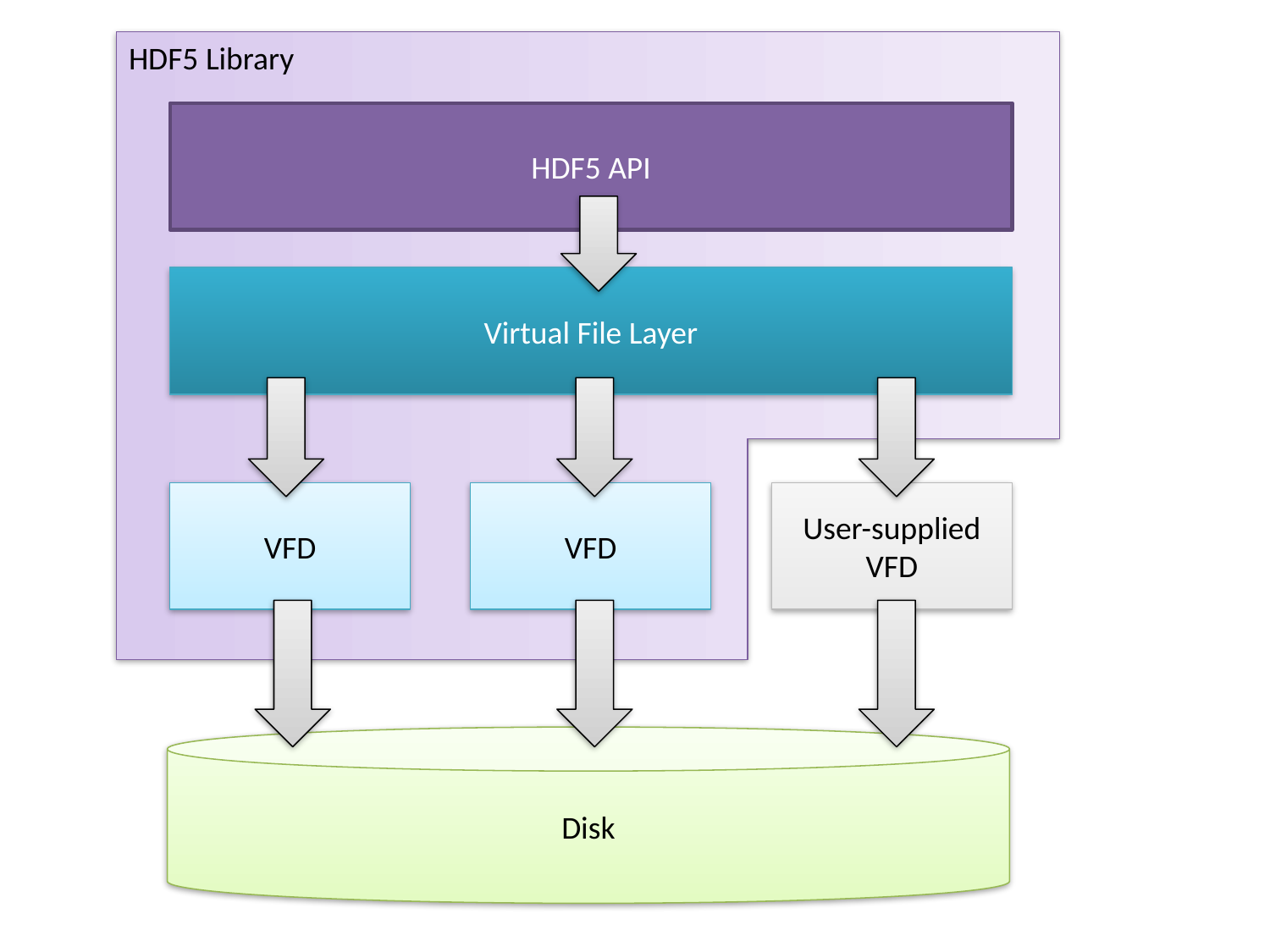

HDF5 Library
HDF5 API

Virtual File Layer

VFD
VFD
User-supplied VFD

Disk